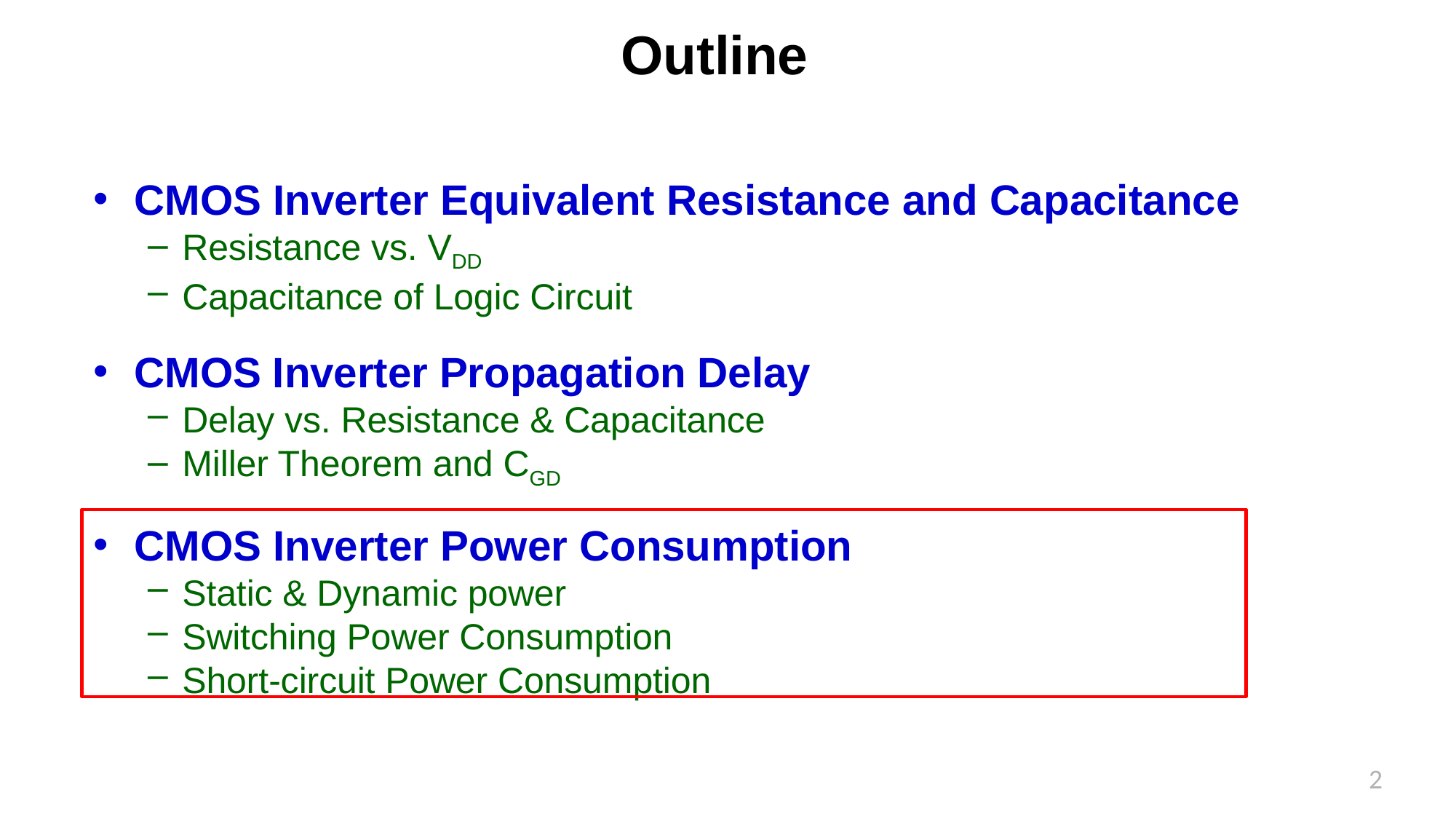

Outline
CMOS Inverter Equivalent Resistance and Capacitance
Resistance vs. VDD
Capacitance of Logic Circuit
CMOS Inverter Propagation Delay
Delay vs. Resistance & Capacitance
Miller Theorem and CGD
CMOS Inverter Power Consumption
Static & Dynamic power
Switching Power Consumption
Short-circuit Power Consumption

2